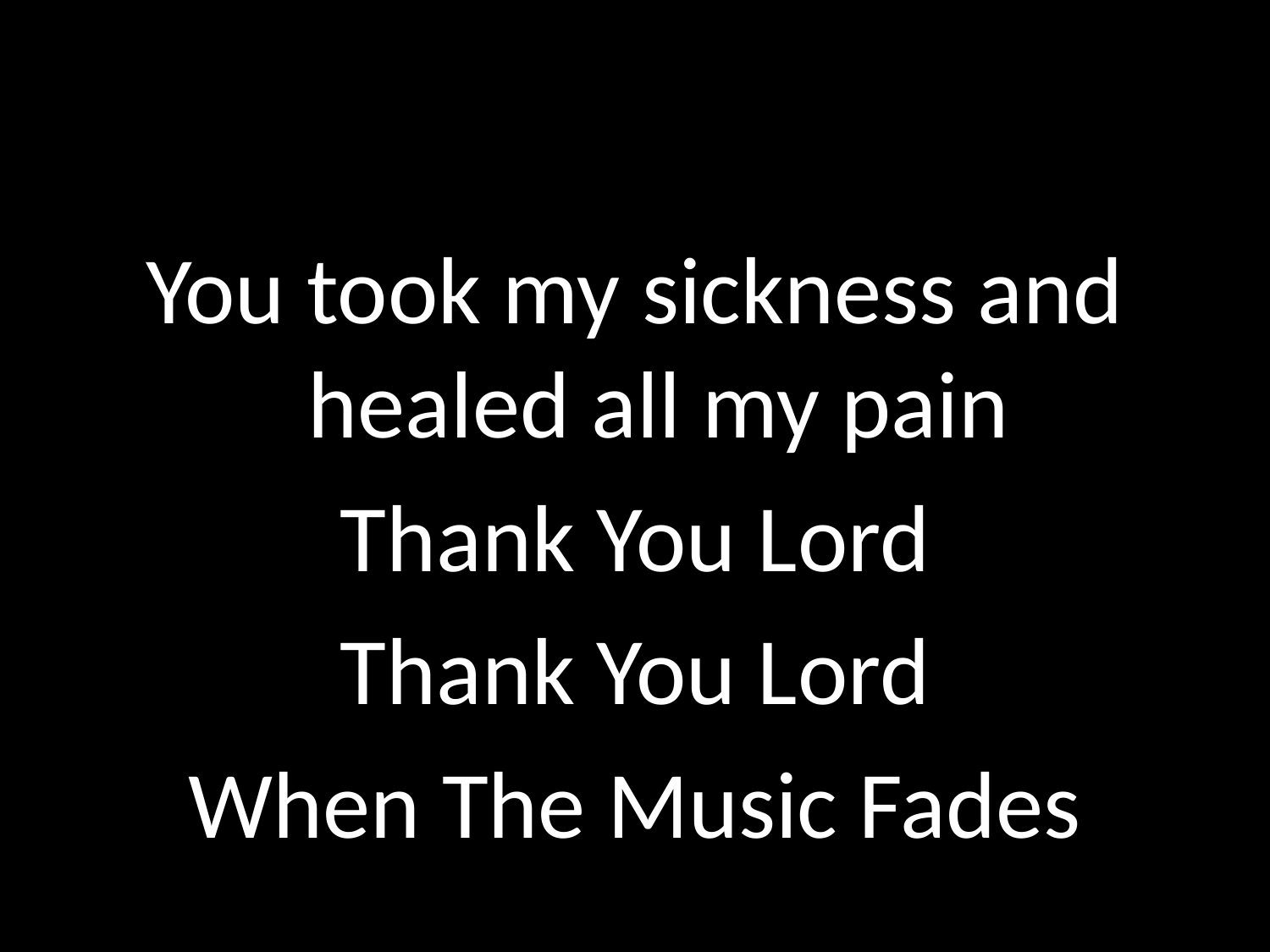

#
You took my sickness and healed all my pain
Thank You Lord
Thank You Lord
When The Music Fades